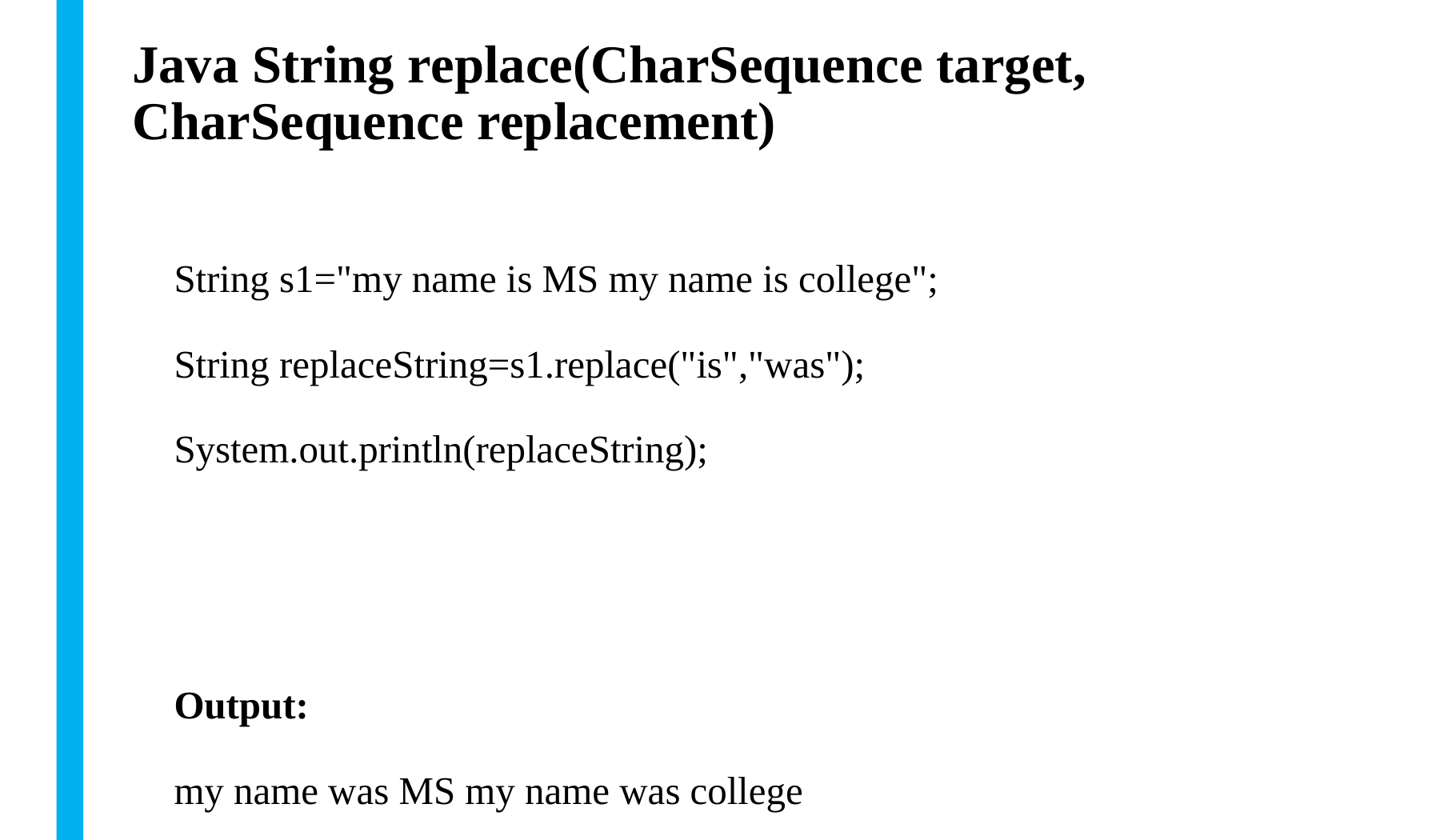

# Java String replace(CharSequence target, CharSequence replacement)
String s1="my name is MS my name is college";
String replaceString=s1.replace("is","was");
System.out.println(replaceString);

Output:
my name was MS my name was college